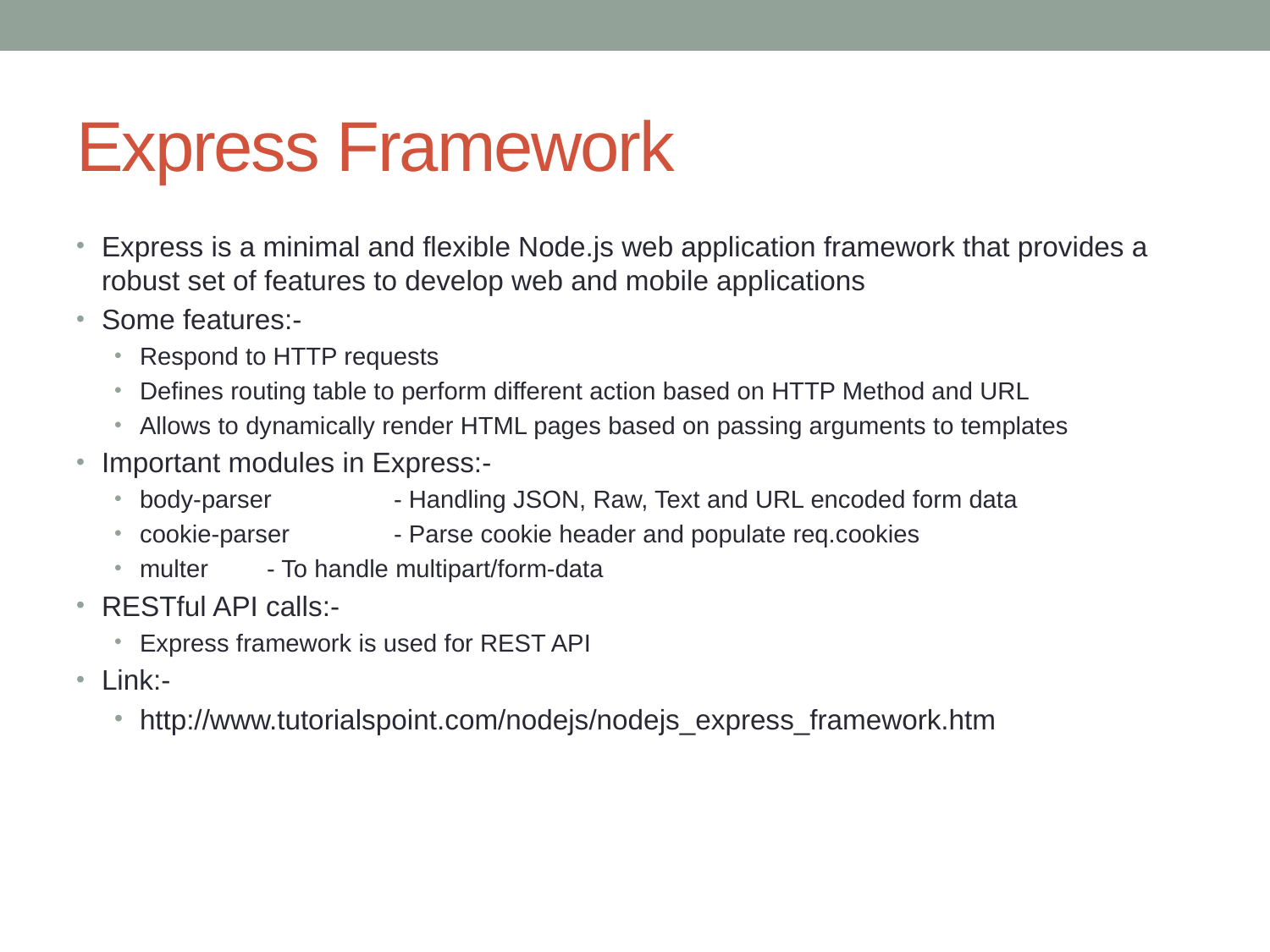

# Express Framework
Express is a minimal and flexible Node.js web application framework that provides a robust set of features to develop web and mobile applications
Some features:-
Respond to HTTP requests
Defines routing table to perform different action based on HTTP Method and URL
Allows to dynamically render HTML pages based on passing arguments to templates
Important modules in Express:-
body-parser	- Handling JSON, Raw, Text and URL encoded form data
cookie-parser	- Parse cookie header and populate req.cookies
multer	- To handle multipart/form-data
RESTful API calls:-
Express framework is used for REST API
Link:-
http://www.tutorialspoint.com/nodejs/nodejs_express_framework.htm